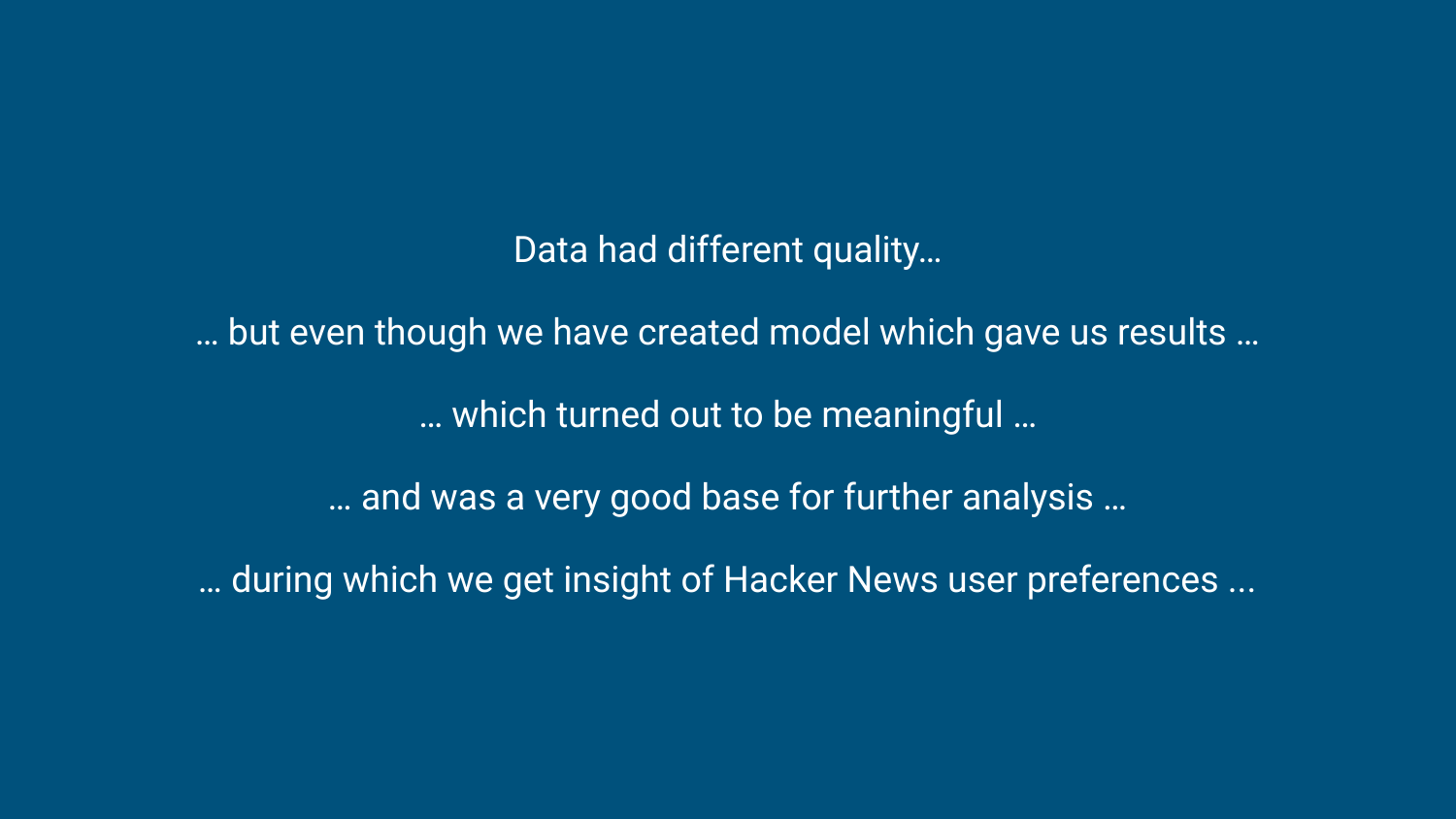

Data had different quality…
… but even though we have created model which gave us results …
… which turned out to be meaningful …
… and was a very good base for further analysis …
… during which we get insight of Hacker News user preferences ...